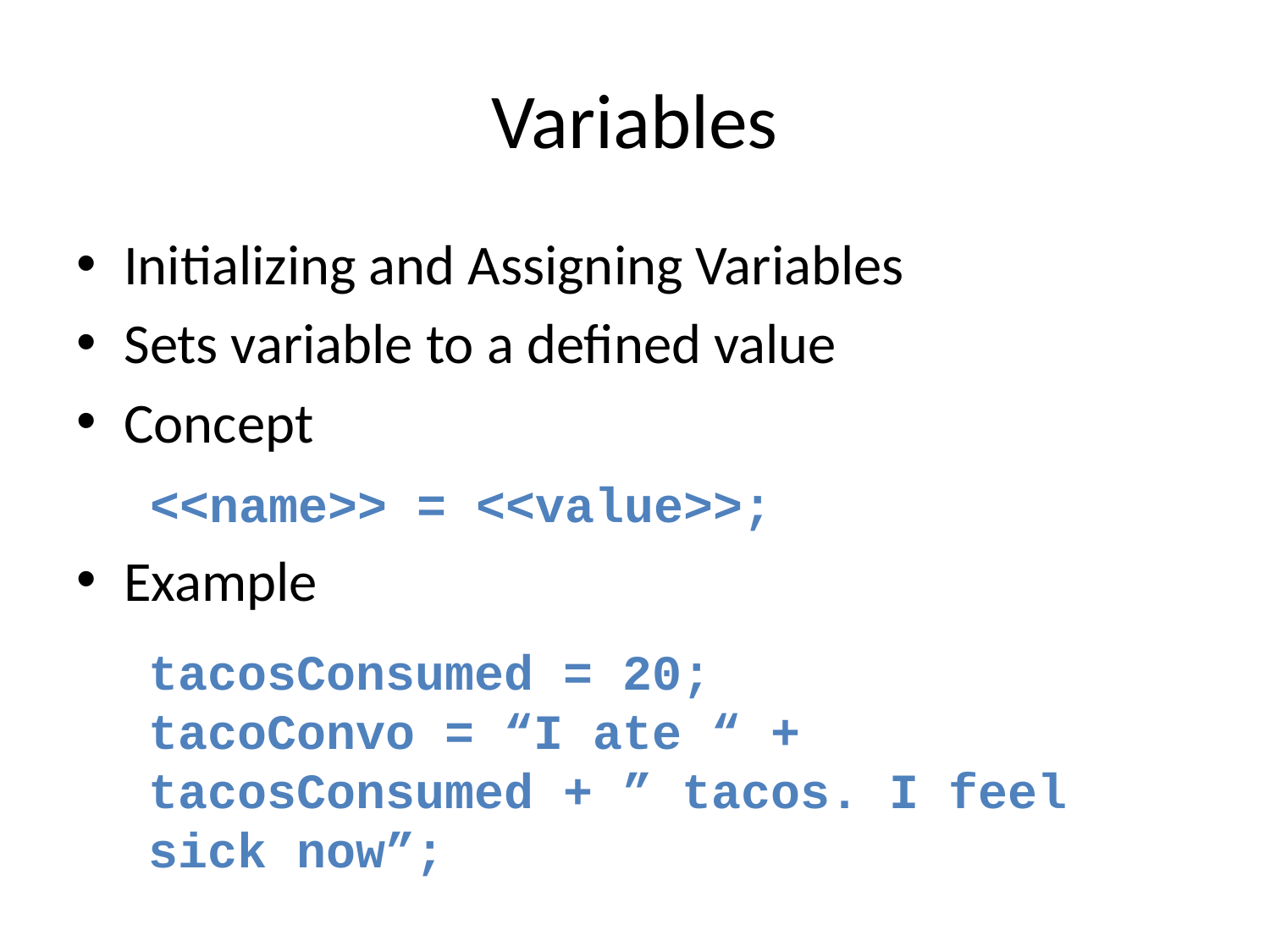

# Variables
Initializing and Assigning Variables
Sets variable to a defined value
Concept

Example

<<name>> = <<value>>;
tacosConsumed = 20;
tacoConvo = “I ate “ + tacosConsumed + ” tacos. I feel sick now”;